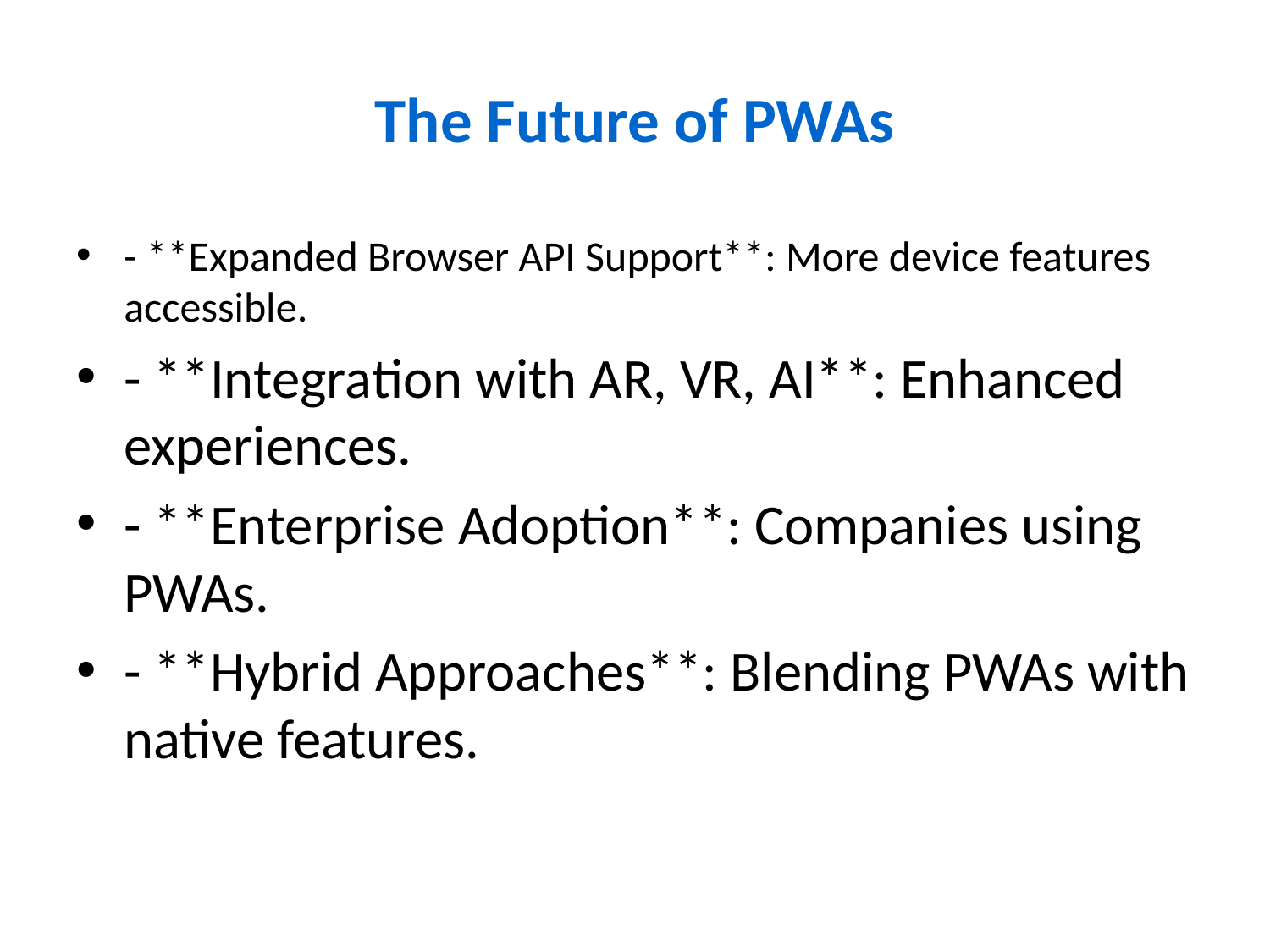

# The Future of PWAs
- **Expanded Browser API Support**: More device features accessible.
- **Integration with AR, VR, AI**: Enhanced experiences.
- **Enterprise Adoption**: Companies using PWAs.
- **Hybrid Approaches**: Blending PWAs with native features.